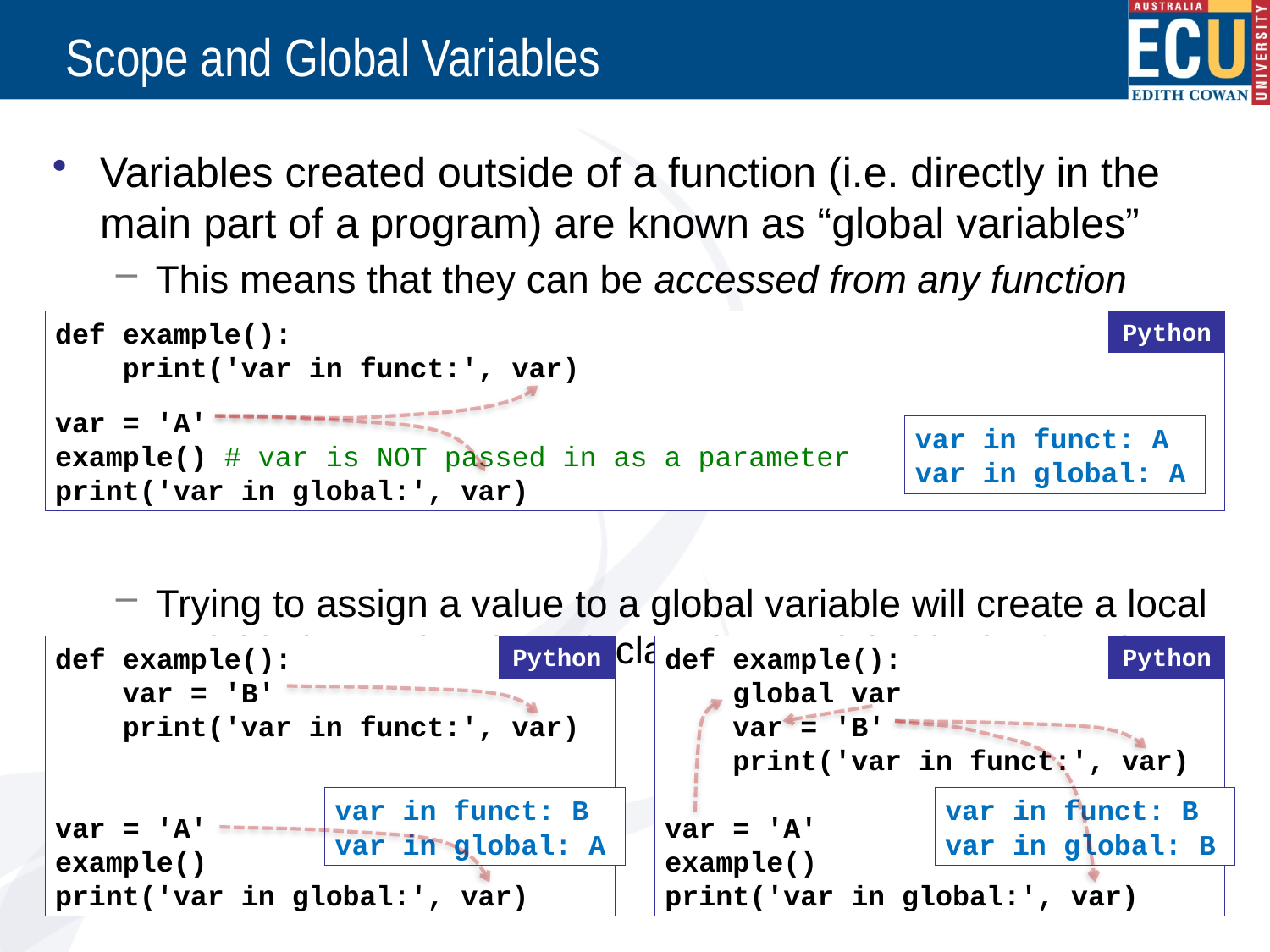

# Scope and Global Variables
Variables created outside of a function (i.e. directly in the main part of a program) are known as “global variables”
This means that they can be accessed from any function

Trying to assign a value to a global variable will create a local variable instead, unless declared as a global in the function:

def example():
    print('var in funct:', var)

var = 'A'
example() # var is NOT passed in as a parameter
print('var in global:', var)
Python

var in funct: A
var in global: A
def example():
    var = 'B'
    print('var in funct:', var)

var = 'A'
example()
print('var in global:', var)
Python
def example():
    global var
    var = 'B'
    print('var in funct:', var)

var = 'A'
example()
print('var in global:', var)
Python

var in funct: B
var in global: A
var in funct: B
var in global: B